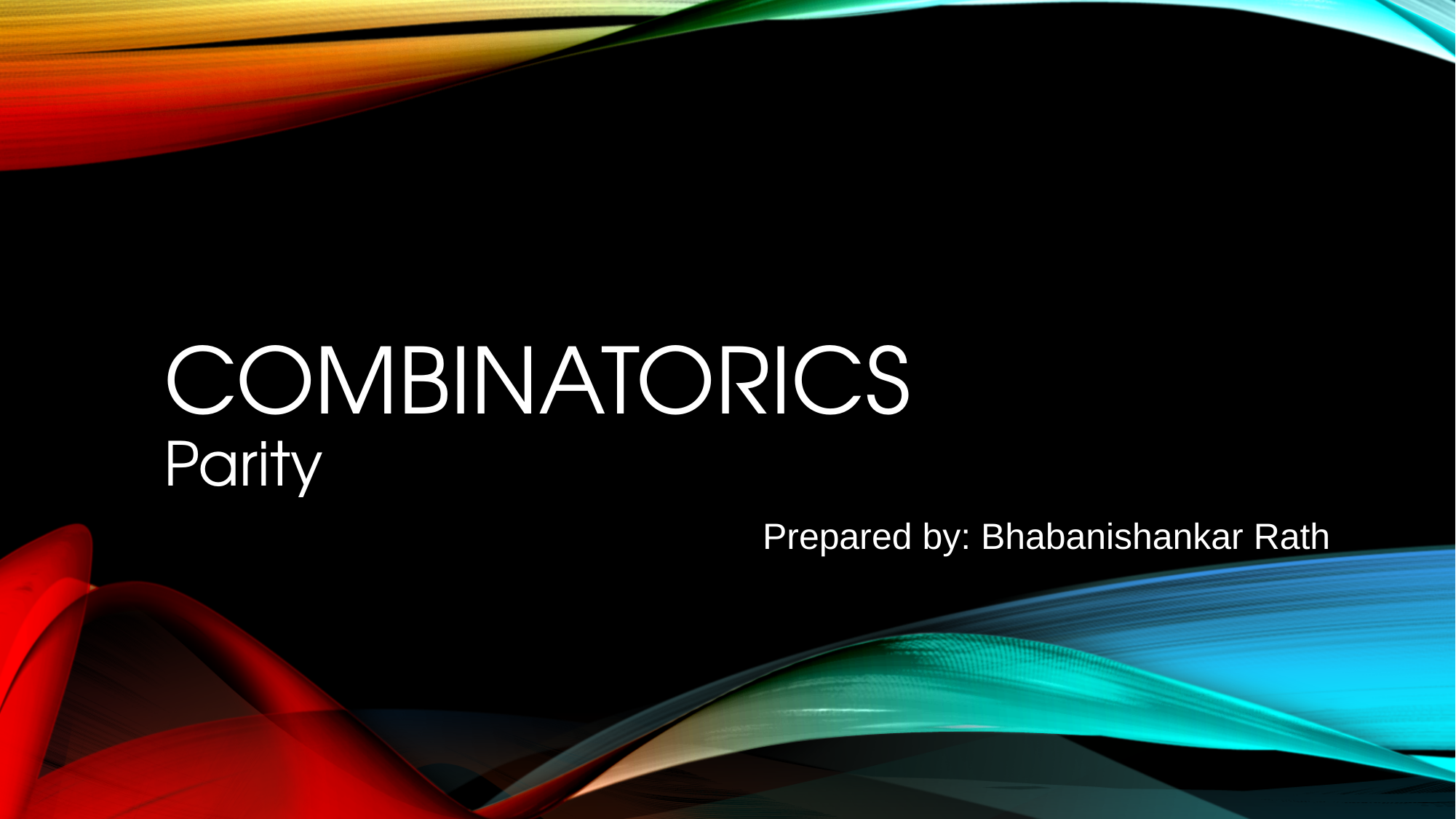

# Combinatorics
Parity
Prepared by: Bhabanishankar Rath